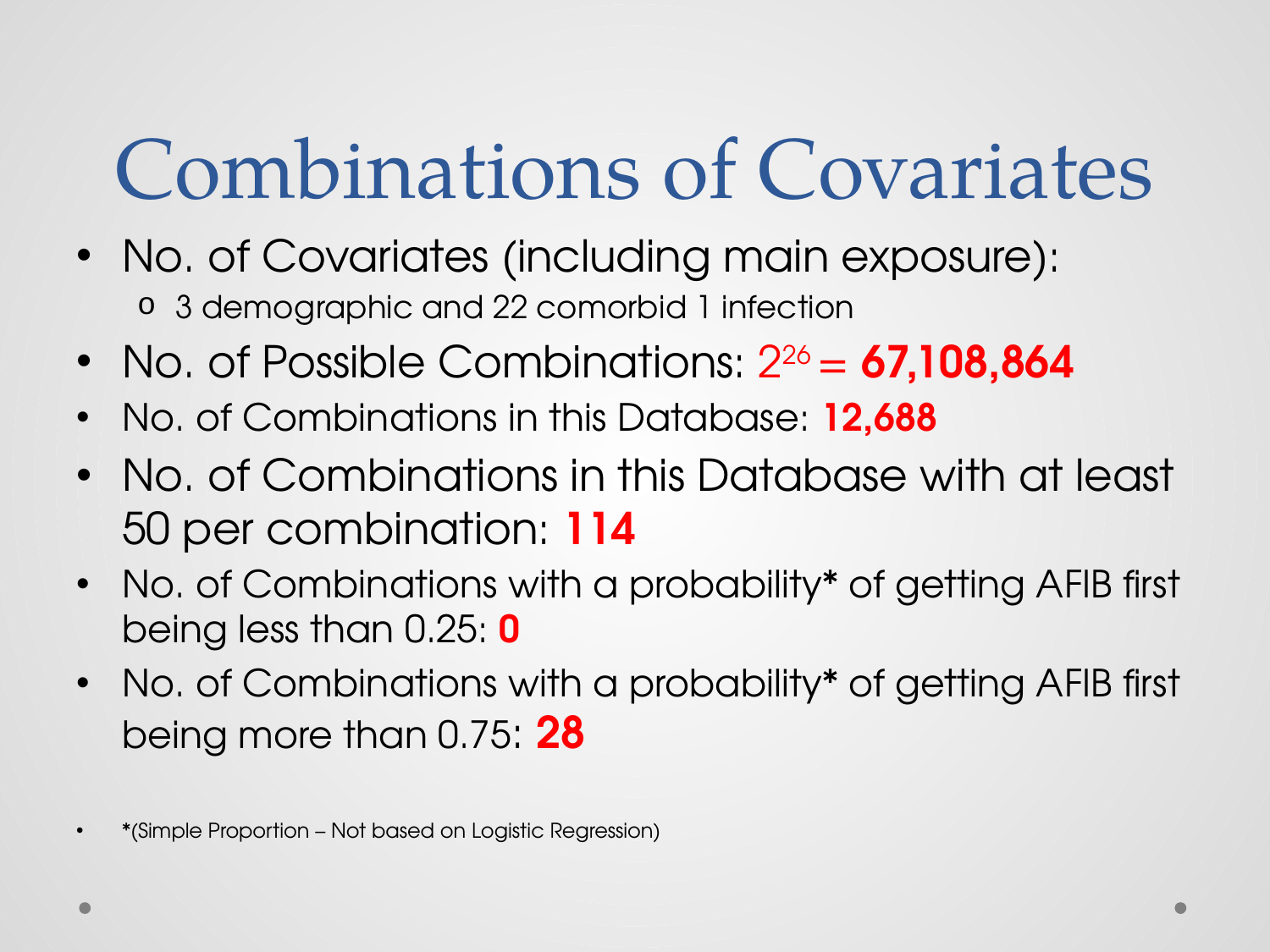

# Combinations of Covariates
No. of Covariates (including main exposure):
3 demographic and 22 comorbid 1 infection
No. of Possible Combinations: 226 = 67,108,864
No. of Combinations in this Database: 12,688
No. of Combinations in this Database with at least 50 per combination: 114
No. of Combinations with a probability* of getting AFIB first being less than 0.25: 0
No. of Combinations with a probability* of getting AFIB first being more than 0.75: 28

*(Simple Proportion – Not based on Logistic Regression)